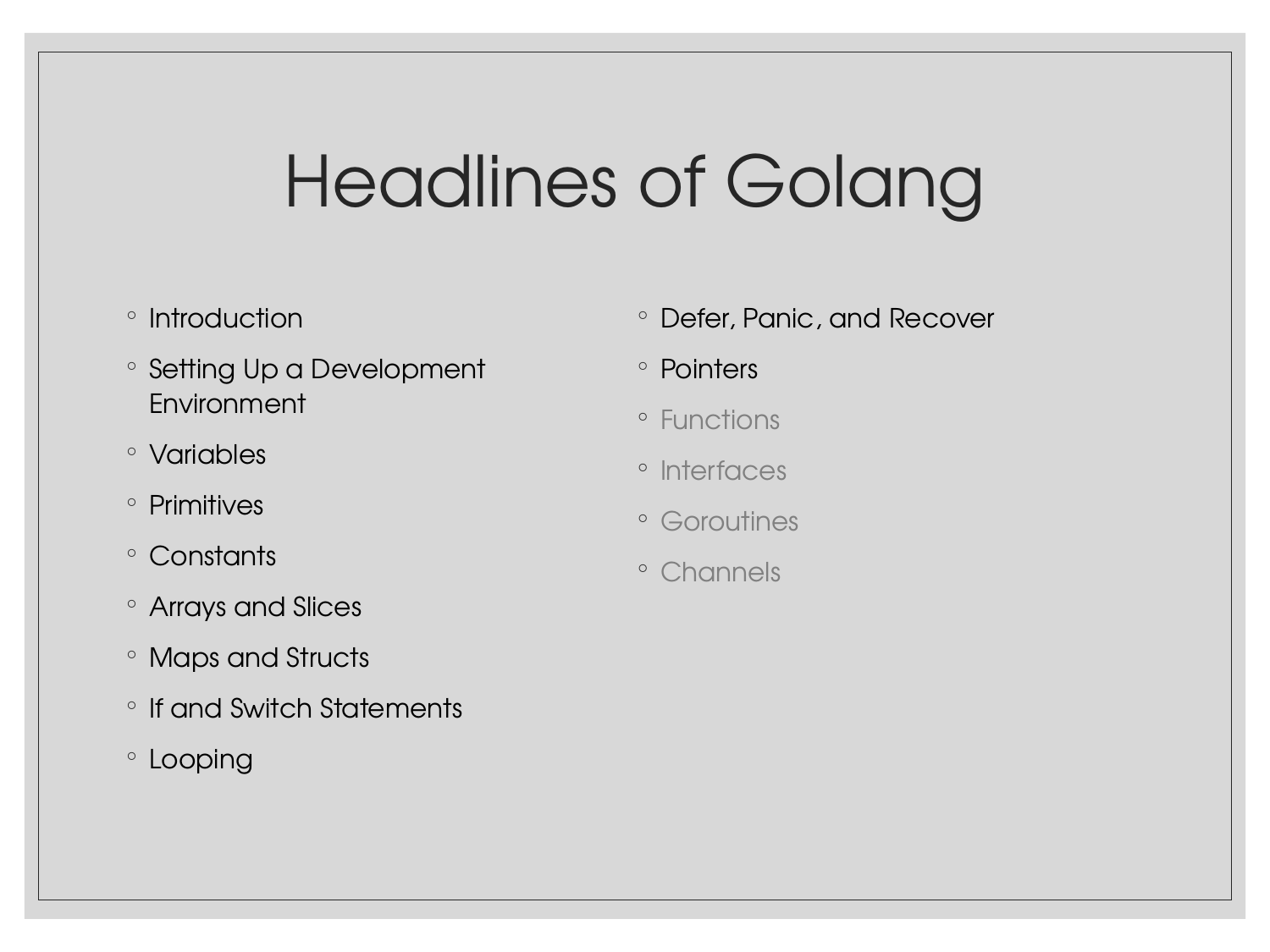

# Headlines of Golang
Introduction
Setting Up a Development Environment
Variables
Primitives
Constants
Arrays and Slices
Maps and Structs
If and Switch Statements
Looping
Defer, Panic, and Recover
Pointers
Functions
Interfaces
Goroutines
Channels